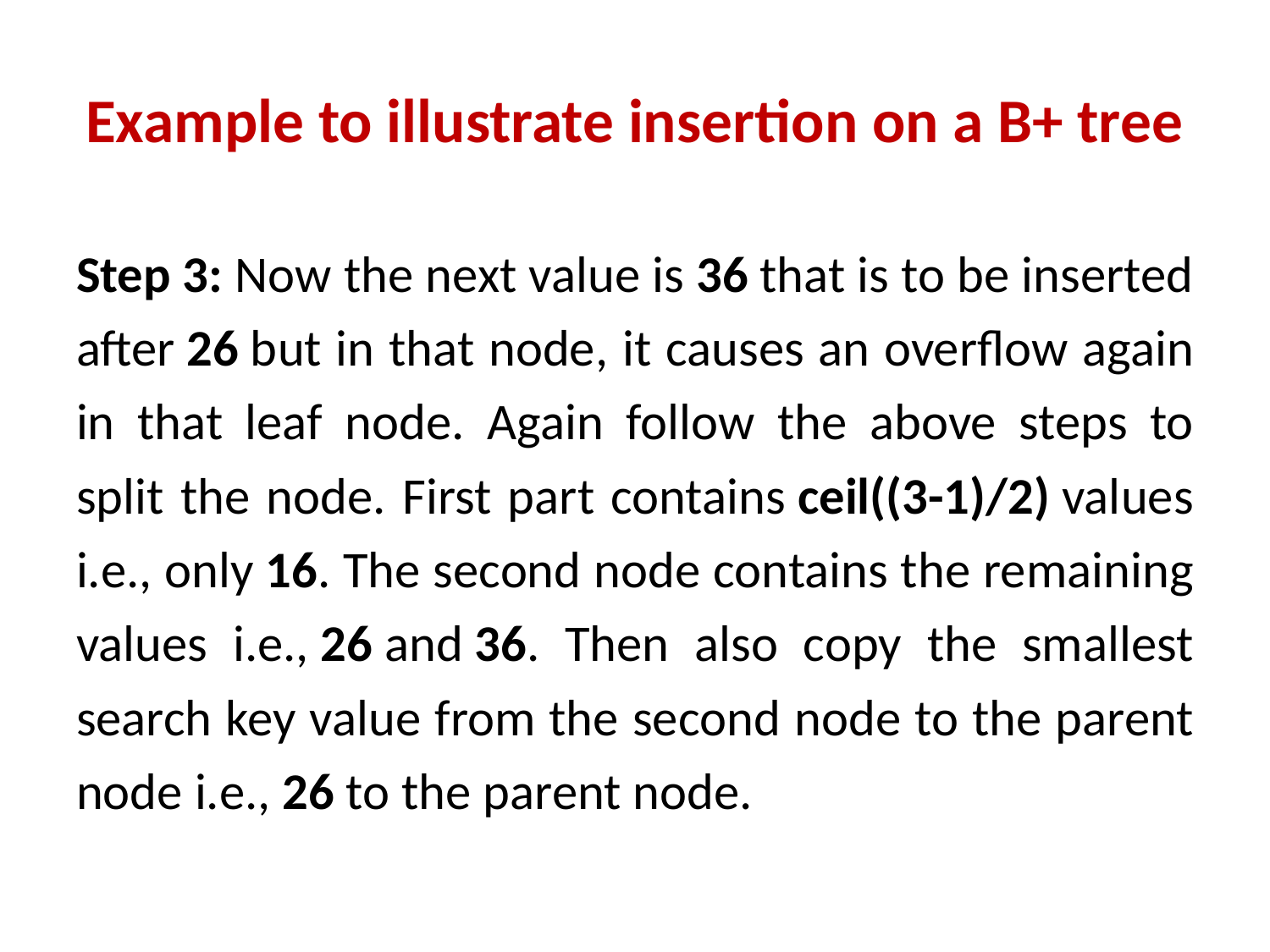

# Example to illustrate insertion on a B+ tree
Step 3: Now the next value is 36 that is to be inserted after 26 but in that node, it causes an overflow again in that leaf node. Again follow the above steps to split the node. First part contains ceil((3-1)/2) values i.e., only 16. The second node contains the remaining values i.e., 26 and 36. Then also copy the smallest search key value from the second node to the parent node i.e., 26 to the parent node.